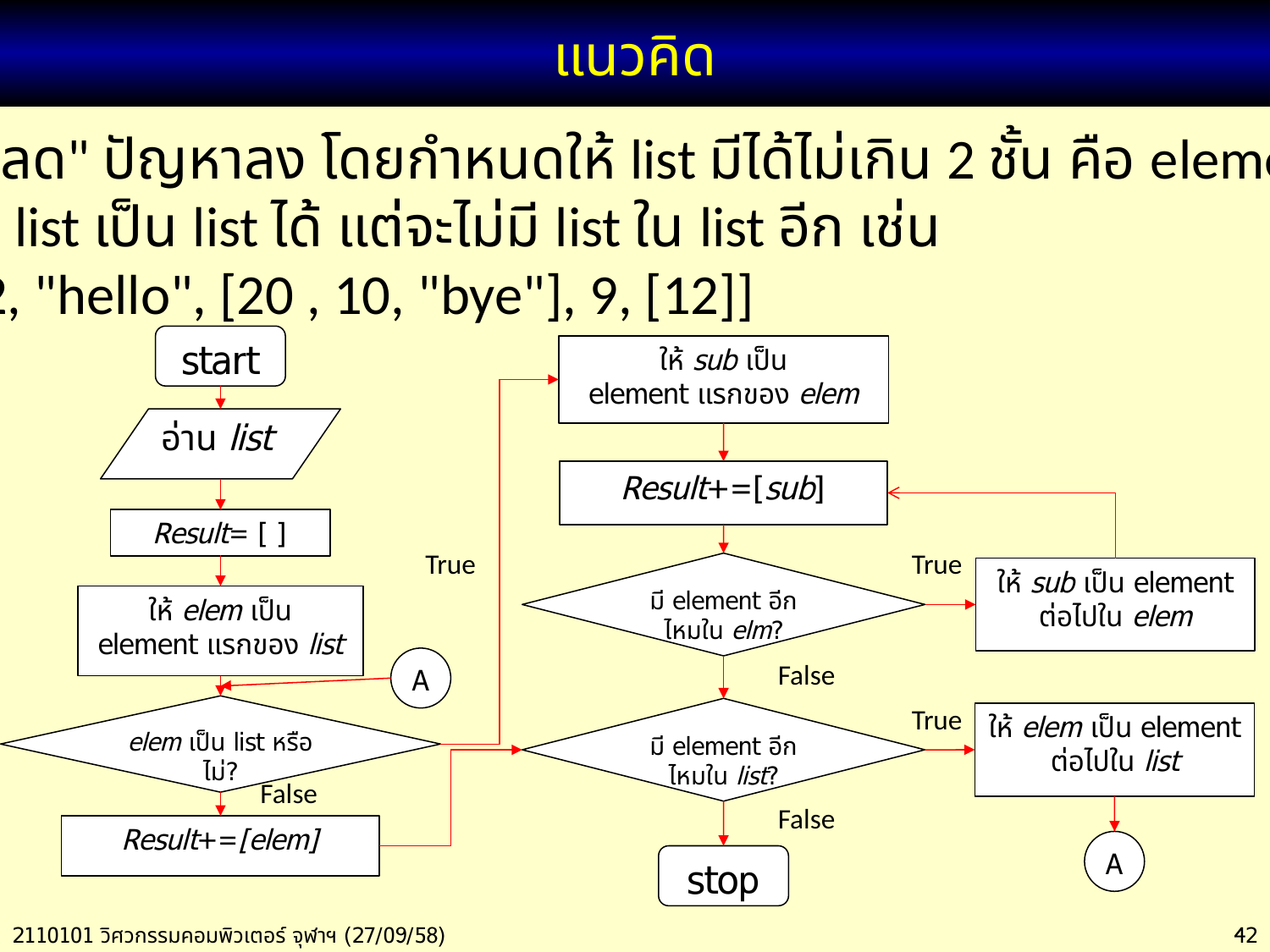

# แนวคิด
ถ้า "ลด" ปัญหาลง โดยกำหนดให้ list มีได้ไม่เกิน 2 ชั้น คือ element
ของ list เป็น list ได้ แต่จะไม่มี list ใน list อีก เช่น
[1, 2, "hello", [20 , 10, "bye"], 9, [12]]

start
ให้ sub เป็น
element แรกของ elem
อ่าน list
Result+=[sub]
Result= [ ]
True
True
มี element อีกไหมใน elm?
ให้ sub เป็น element ต่อไปใน elem
ให้ elem เป็น
element แรกของ list
A
False
True
elem เป็น list หรือไม่?
มี element อีกไหมใน list?
ให้ elem เป็น element ต่อไปใน list
False
False
Result+=[elem]
A
stop